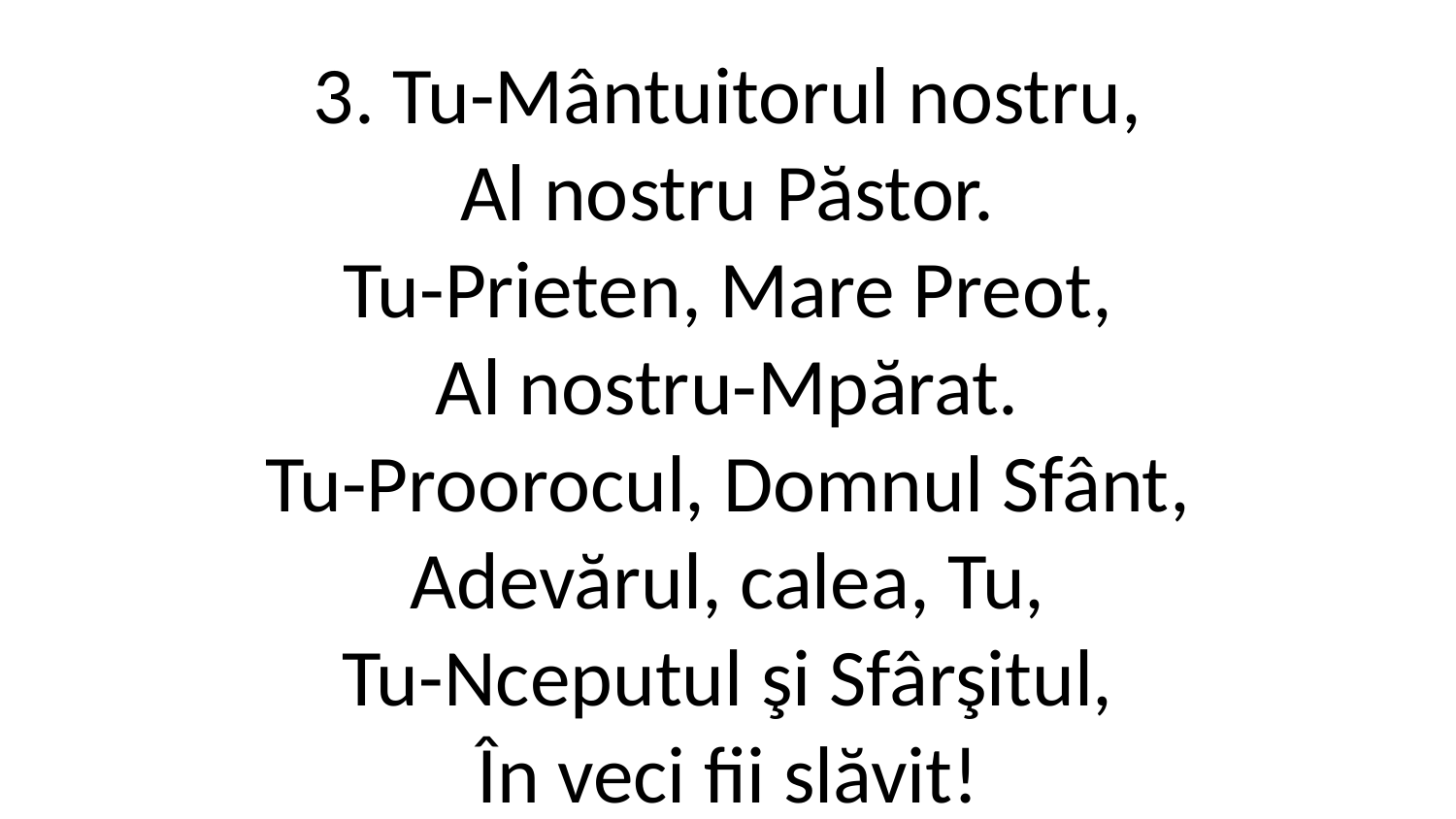

3. Tu-Mântuitorul nostru,
Al nostru Păstor.
Tu-Prieten, Mare Preot,
Al nostru-Mpărat.
Tu-Proorocul, Domnul Sfânt,
Adevărul, calea, Tu,
Tu-Nceputul şi Sfârşitul,
În veci fii slăvit!